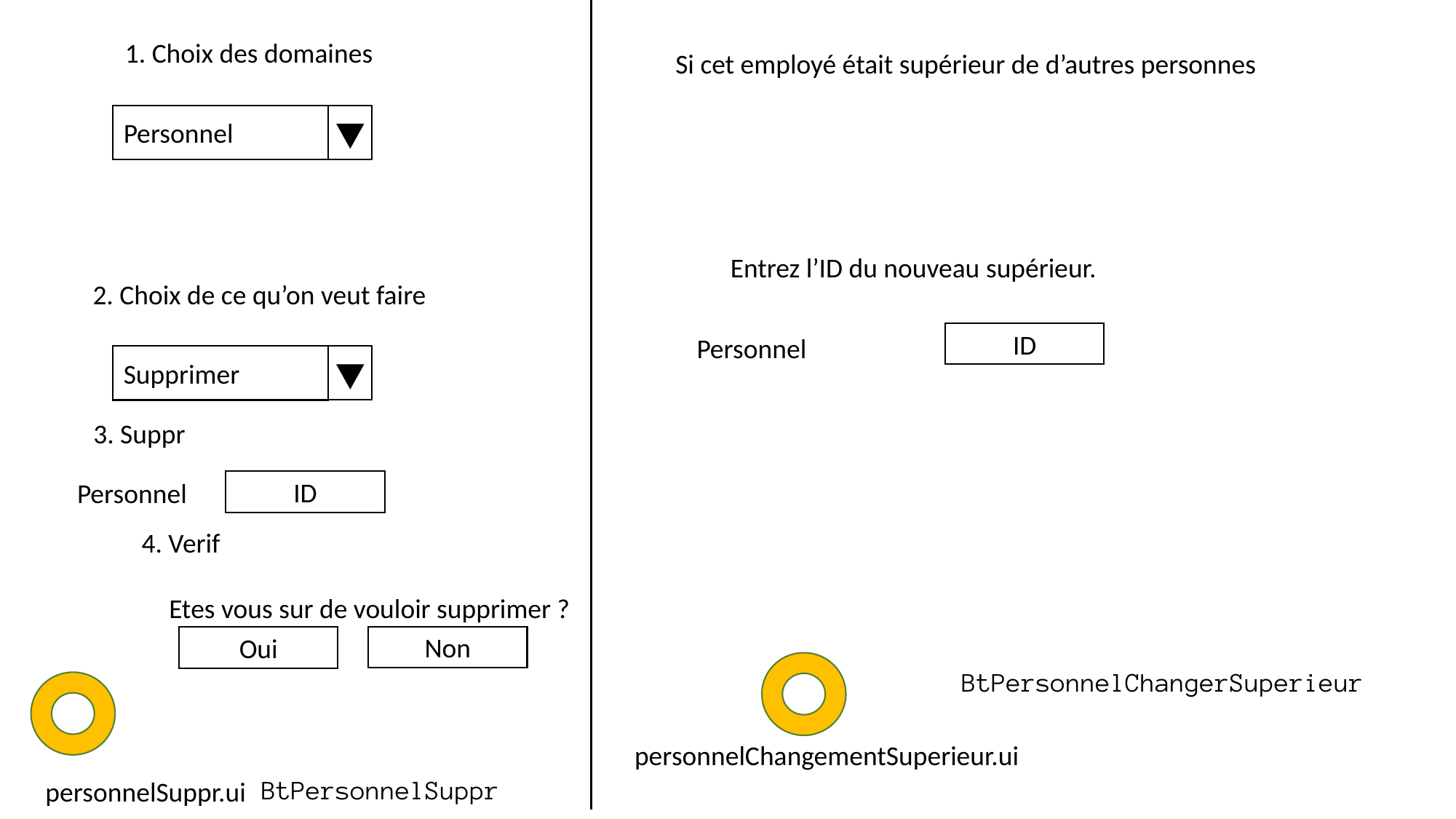

1. Choix des domaines
Si cet employé était supérieur de d’autres personnes
Personnel

Entrez l’ID du nouveau supérieur.
2. Choix de ce qu’on veut faire
ID
Personnel
Supprimer

3. Suppr

Personnel
ID
4. Verif
Etes vous sur de vouloir supprimer ?
Non
Oui

BtPersonnelChangerSuperieur

personnelChangementSuperieur.ui
BtPersonnelSuppr
personnelSuppr.ui